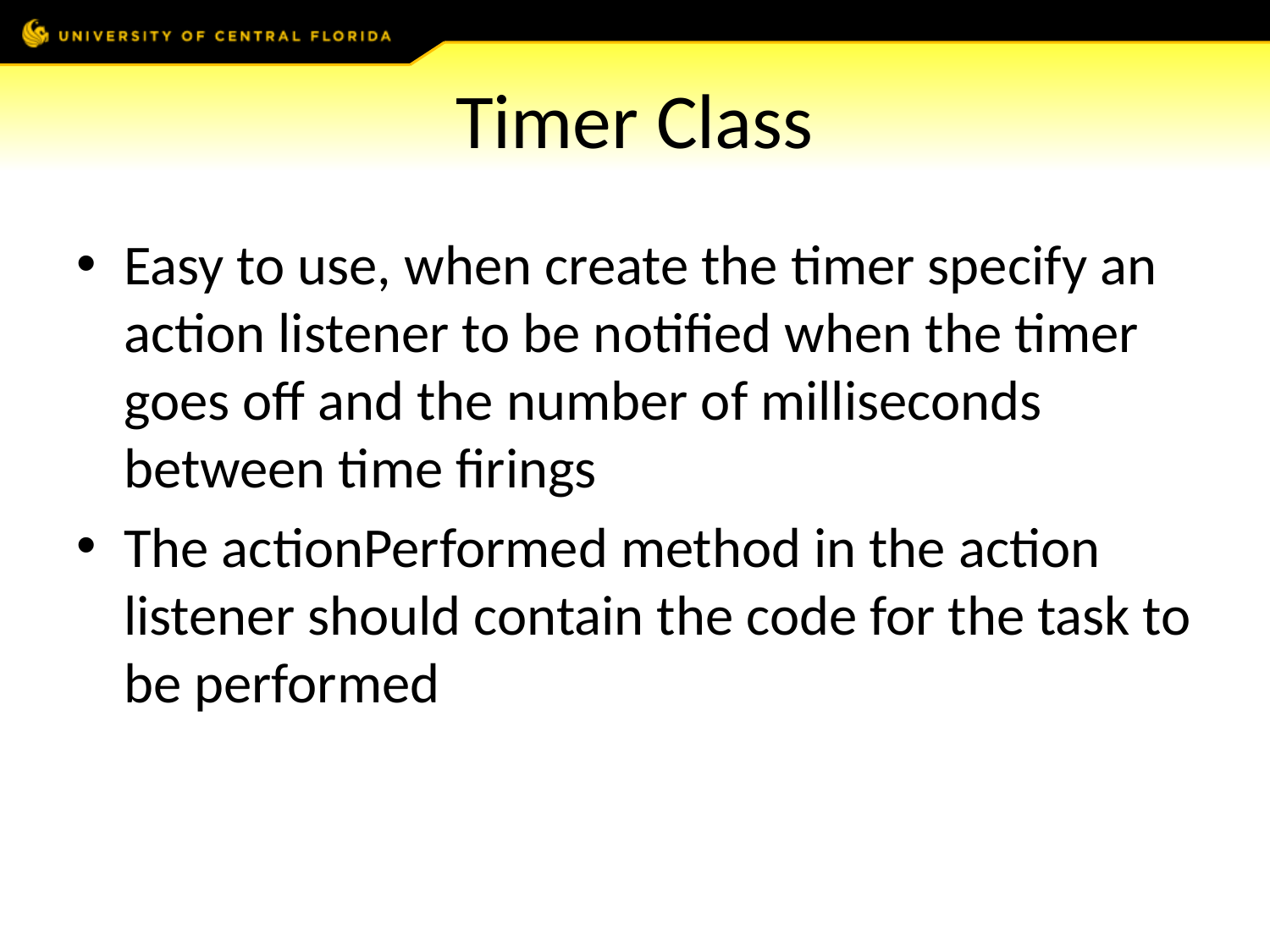

# Timer Class
Easy to use, when create the timer specify an action listener to be notified when the timer goes off and the number of milliseconds between time firings
The actionPerformed method in the action listener should contain the code for the task to be performed